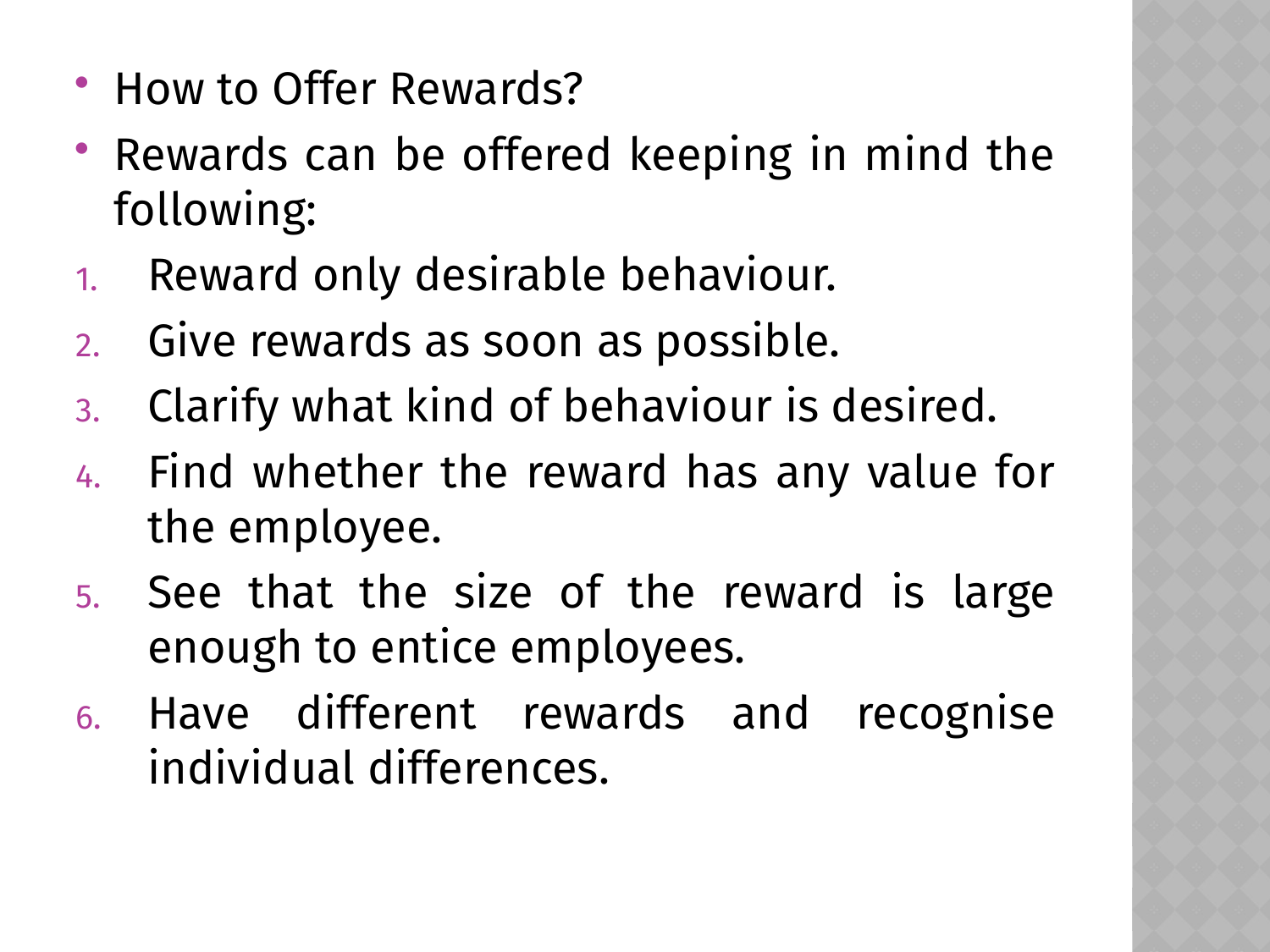

How to Offer Rewards?
Rewards can be offered keeping in mind the following:
Reward only desirable behaviour.
Give rewards as soon as possible.
Clarify what kind of behaviour is desired.
Find whether the reward has any value for the employee.
See that the size of the reward is large enough to entice employees.
Have different rewards and recognise individual differences.